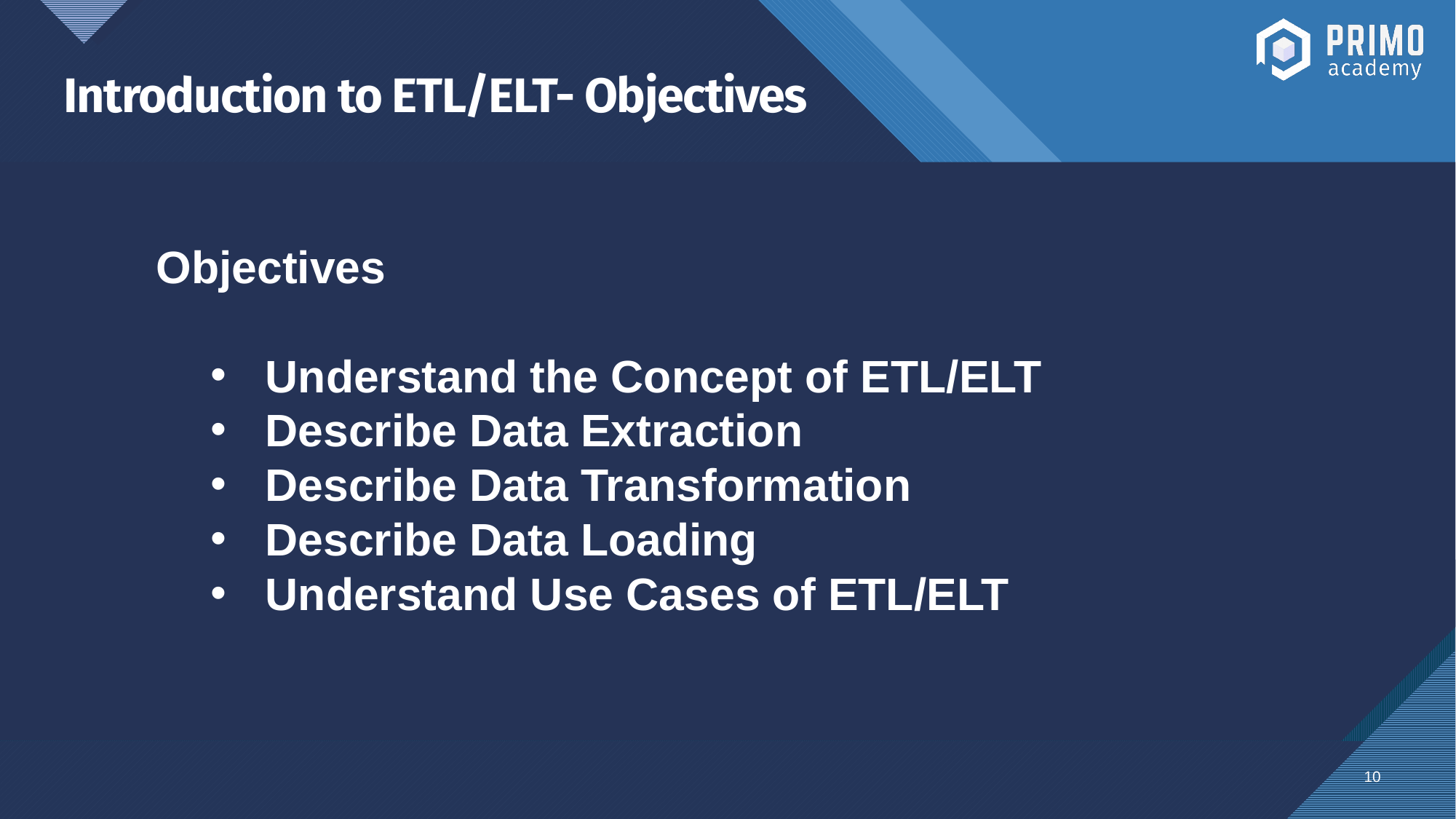

# Introduction to ETL/ELT- Objectives
Objectives

Understand the Concept of ETL/ELT
Describe Data Extraction
Describe Data Transformation
Describe Data Loading
Understand Use Cases of ETL/ELT
10